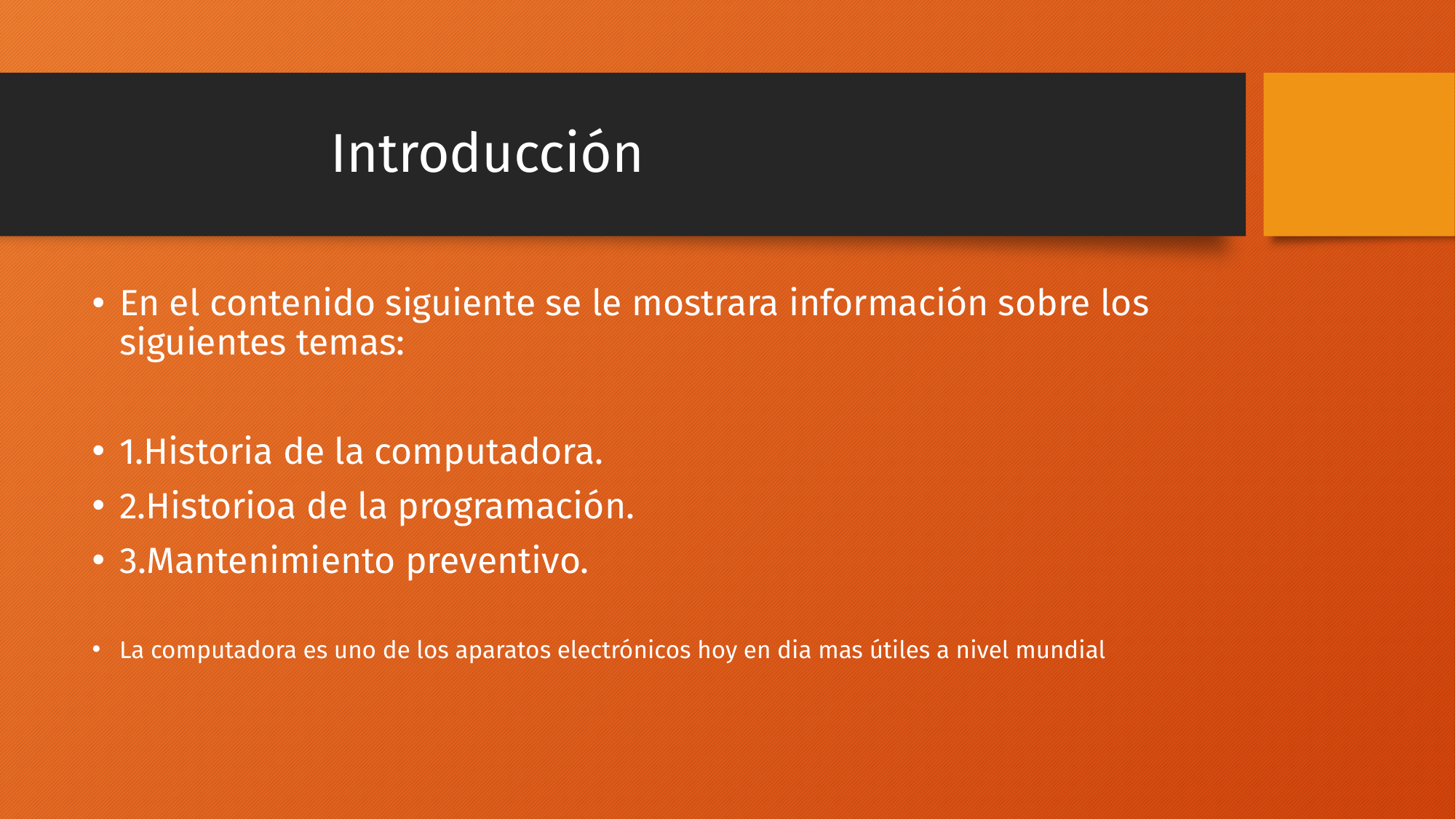

# Introducción
En el contenido siguiente se le mostrara información sobre los siguientes temas:

1.Historia de la computadora.
2.Historioa de la programación.
3.Mantenimiento preventivo.

La computadora es uno de los aparatos electrónicos hoy en dia mas útiles a nivel mundial